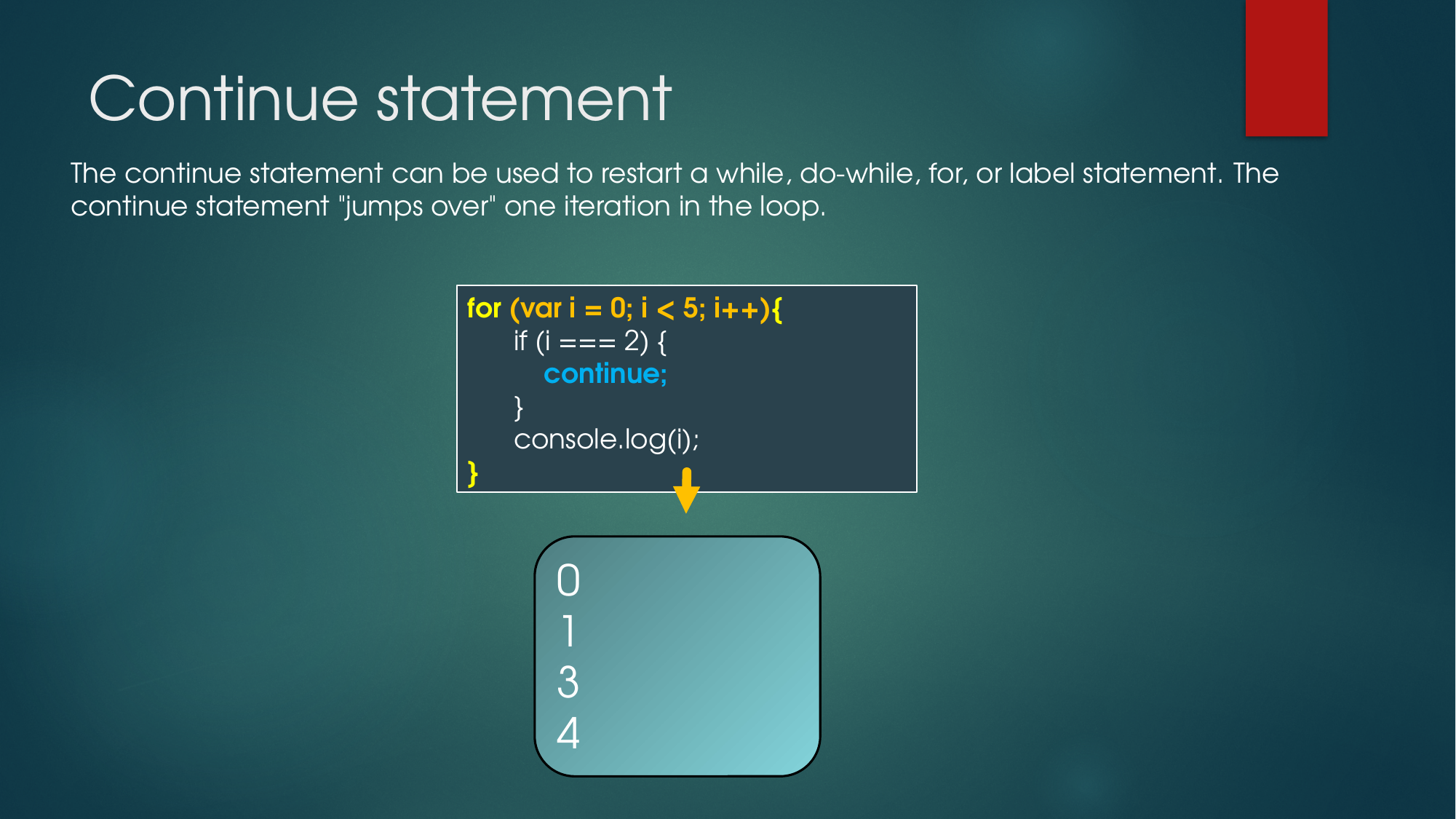

# Continue statement
The continue statement can be used to restart a while, do-while, for, or label statement. The continue statement "jumps over" one iteration in the loop.
for (var i = 0; i < 5; i++){
      if (i === 2) {
          continue;
      }
      console.log(i);
}
0
1
3
4